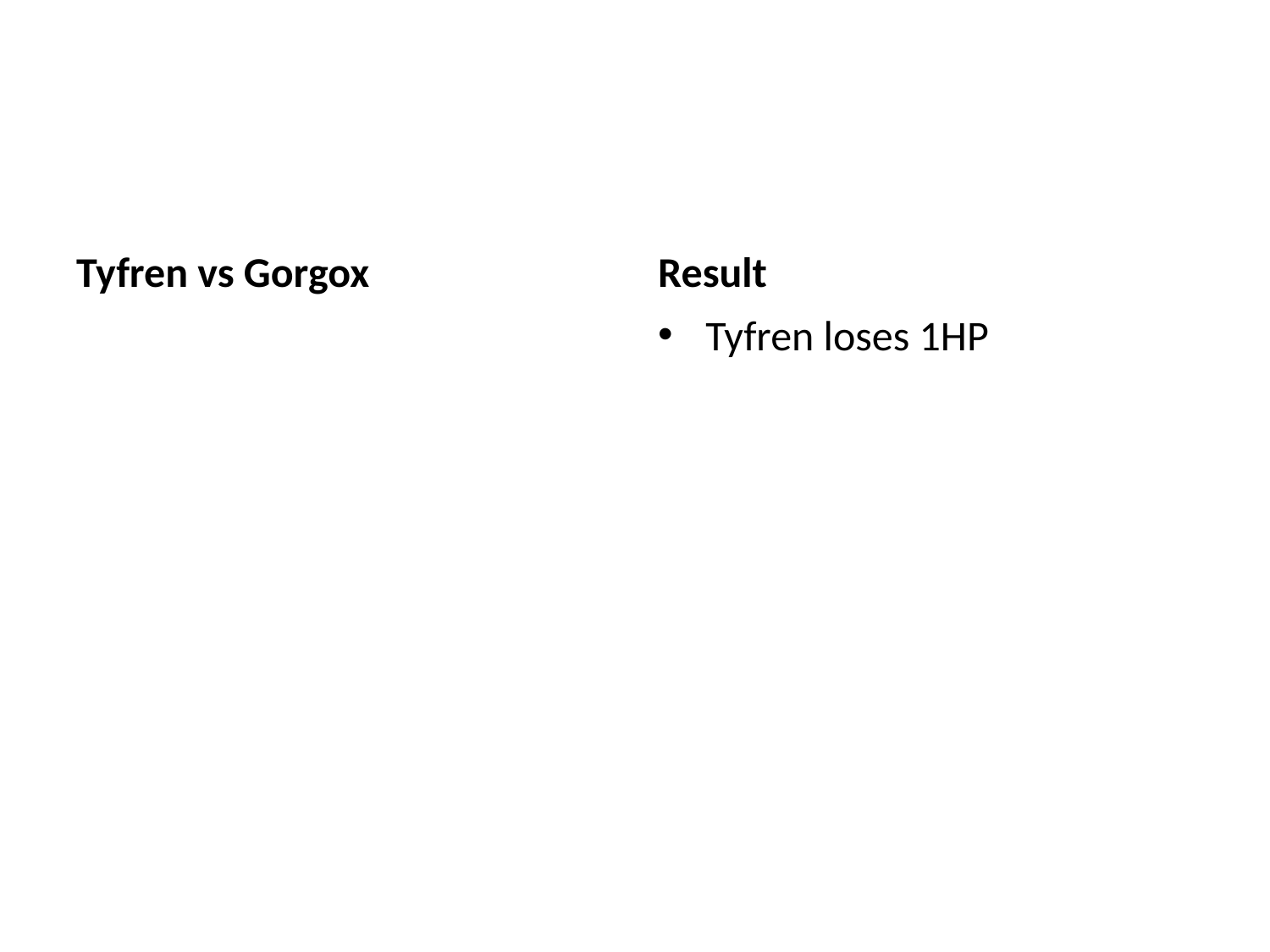

#
Tyfren vs Gorgox
Result

Tyfren loses 1HP